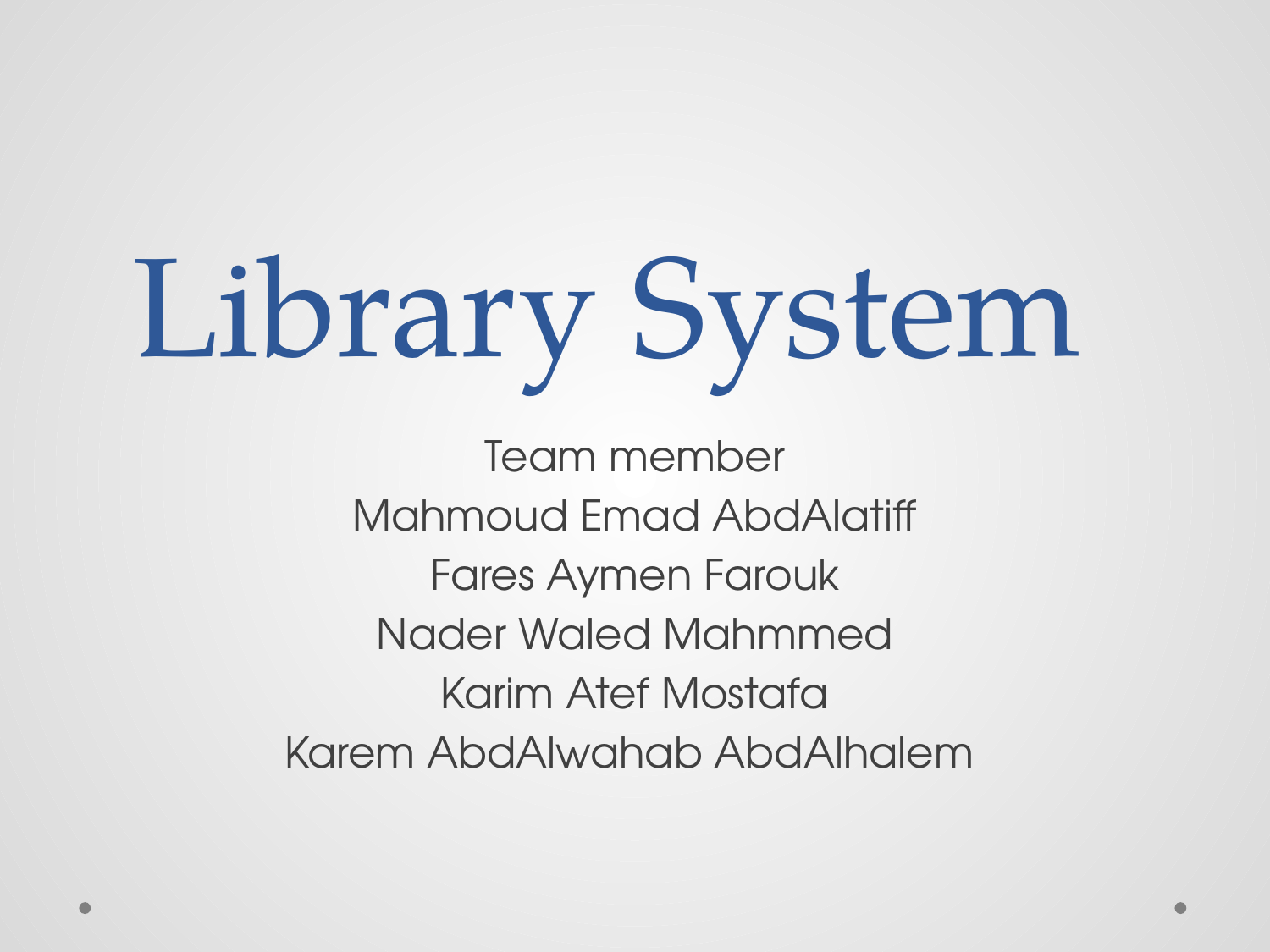

# Library System
Team member
Mahmoud Emad AbdAlatiff
Fares Aymen Farouk
Nader Waled Mahmmed
Karim Atef Mostafa
Karem AbdAlwahab AbdAlhalem